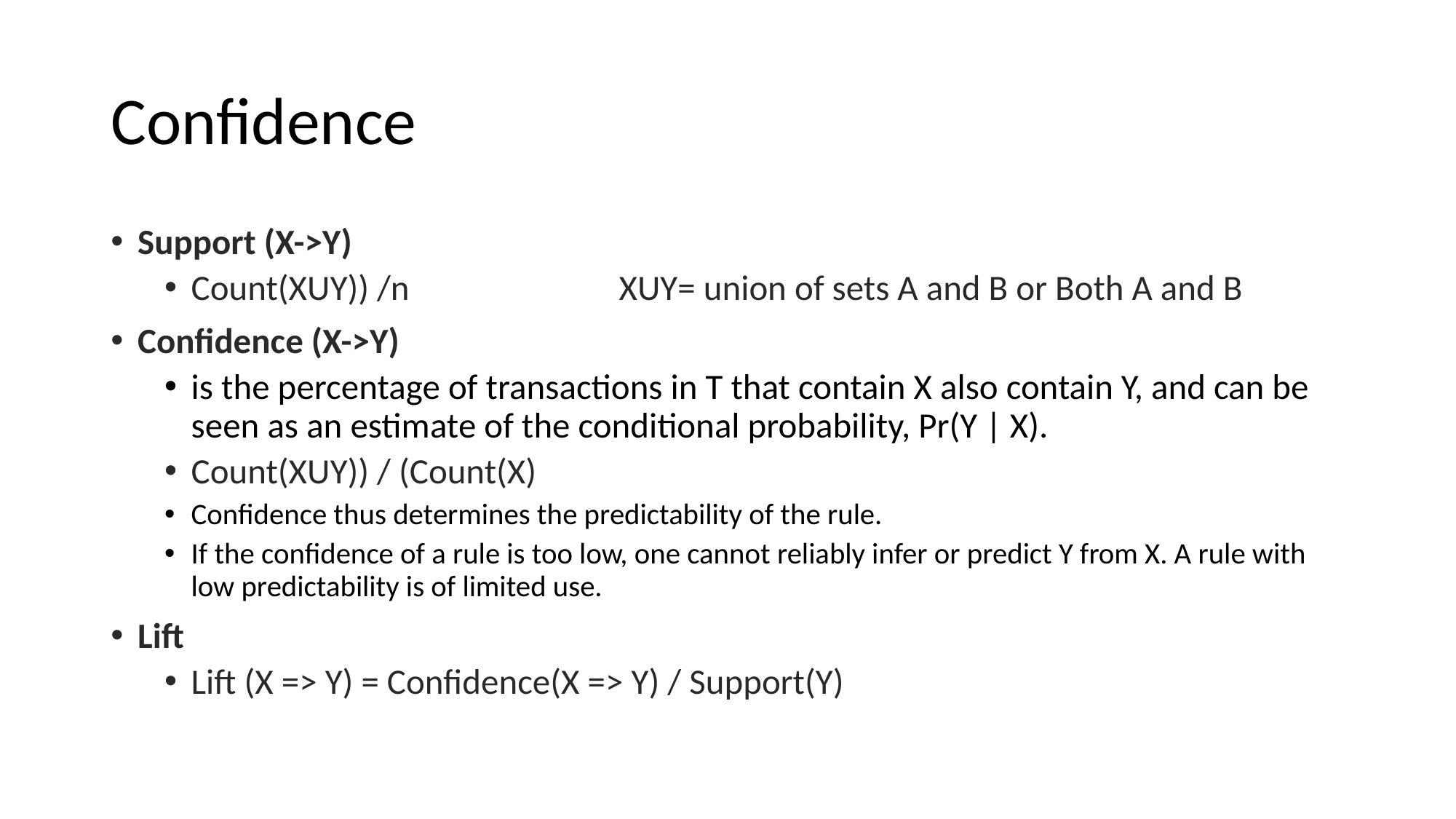

# Confidence
Support (X->Y)
Count(XUY)) /n	            		XUY= union of sets A and B or Both A and B
Confidence (X->Y)
is the percentage of transactions in T that contain X also contain Y, and can be seen as an estimate of the conditional probability, Pr(Y | X).
Count(XUY)) / (Count(X)
Confidence thus determines the predictability of the rule.
If the confidence of a rule is too low, one cannot reliably infer or predict Y from X. A rule with low predictability is of limited use.
Lift
Lift (X => Y) = Confidence(X => Y) / Support(Y)